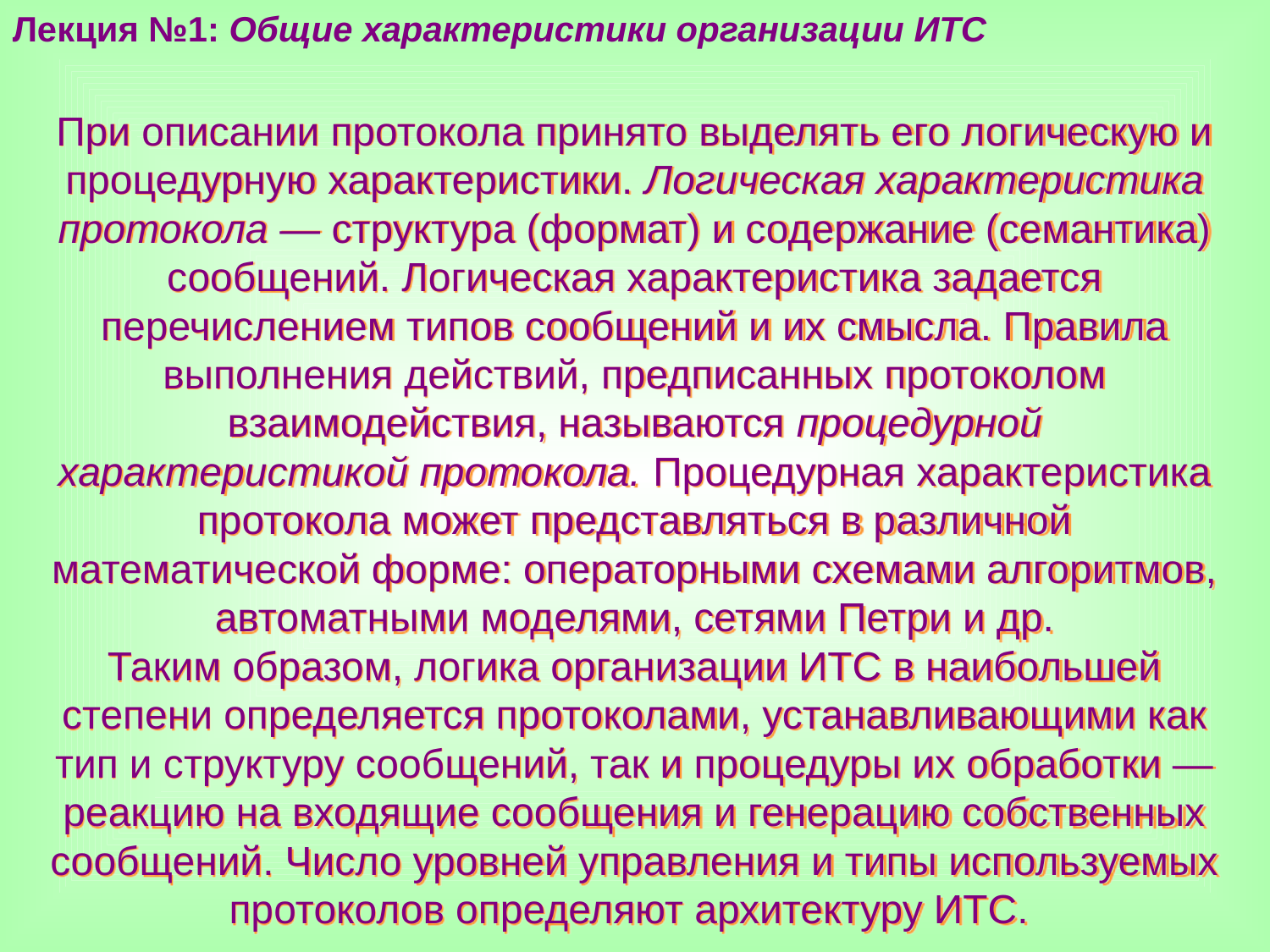

Лекция №1: Общие характеристики организации ИТС
При описании протокола принято выделять его логическую и процедурную характеристики. Логическая характеристика протокола — структура (формат) и содержание (семантика) сообщений. Логическая характеристика задается перечислением типов сообщений и их смысла. Правила выполнения действий, предписанных протоколом взаимодействия, называются процедурной характеристикой протокола. Процедурная характеристика протокола может представляться в различной математической форме: операторными схемами алгоритмов, автоматными моделями, сетями Петри и др.
Таким образом, логика организации ИТС в наибольшей степени определяется протоколами, устанавливающими как тип и структуру сообщений, так и процедуры их обработки — реакцию на входящие сообщения и генерацию собственных сообщений. Число уровней управления и типы используемых протоколов определяют архитектуру ИТС.